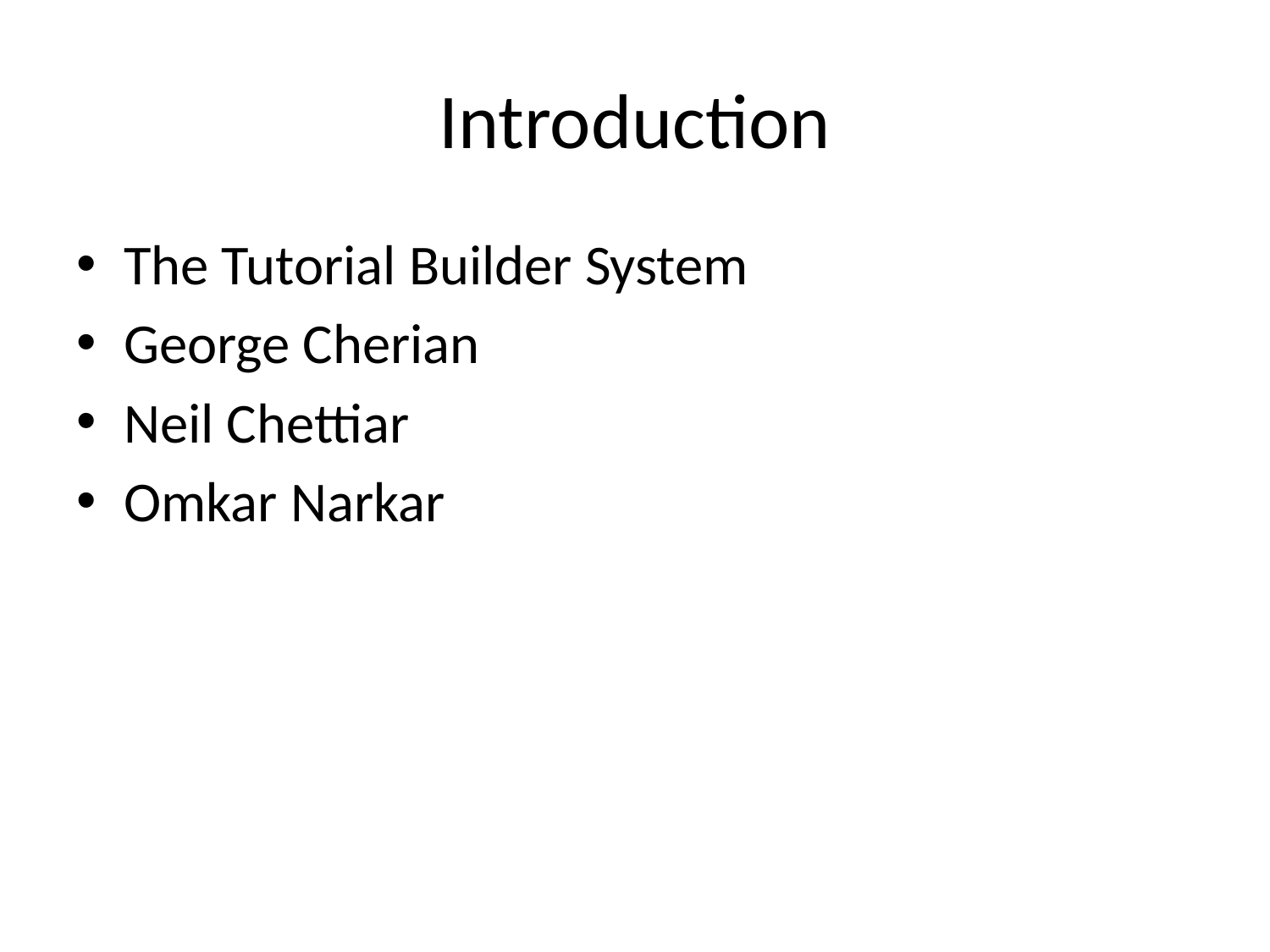

# Introduction
The Tutorial Builder System
George Cherian
Neil Chettiar
Omkar Narkar